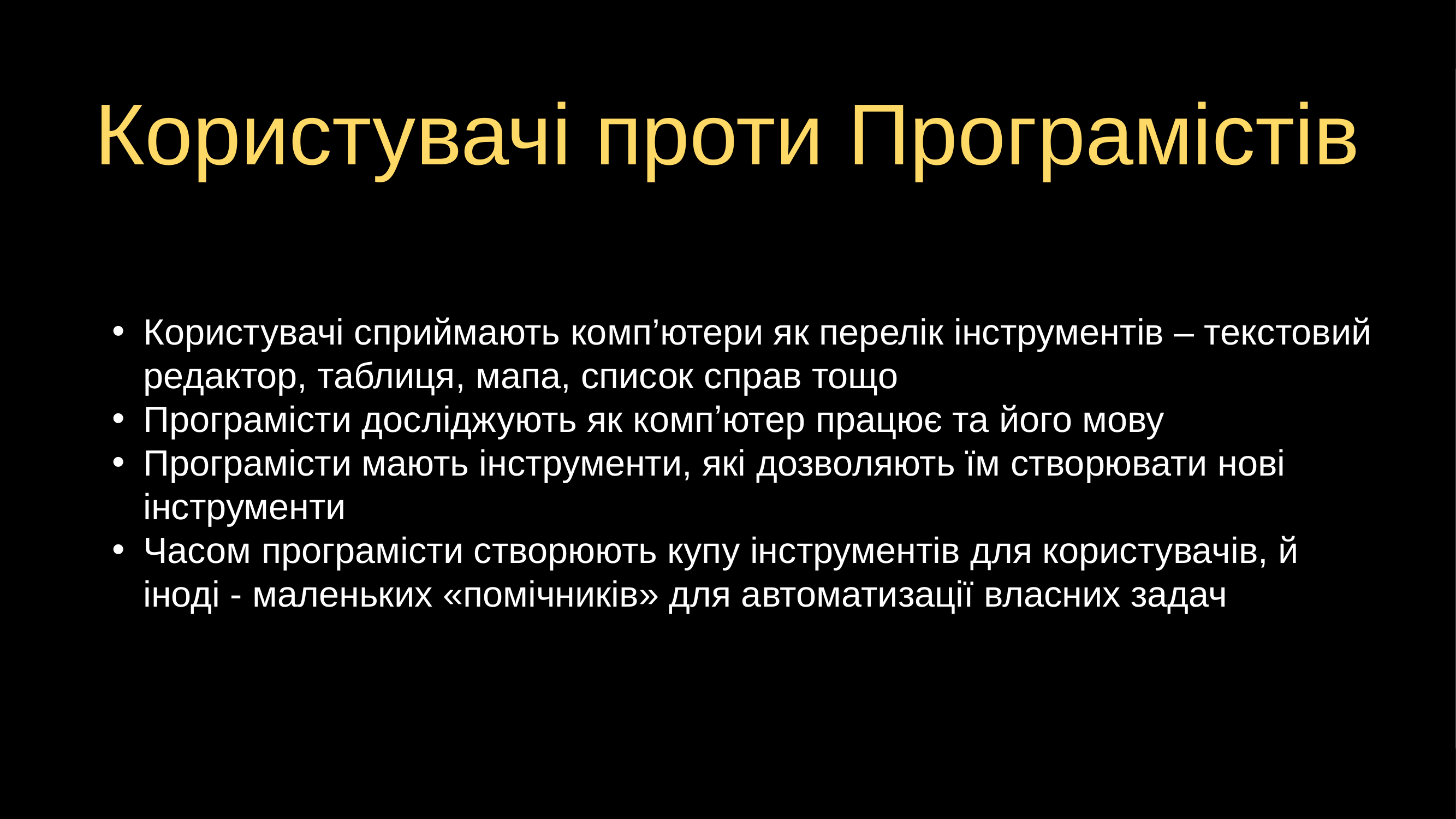

# Користувачі проти Програмістів
Користувачі сприймають комп’ютери як перелік інструментів – текстовий редактор, таблиця, мапа, список справ тощо
Програмісти досліджують як компʼютер працює та його мову
Програмісти мають інструменти, які дозволяють їм створювати нові інструменти
Часом програмісти створюють купу інструментів для користувачів, й іноді - маленьких «помічників» для автоматизації власних задач